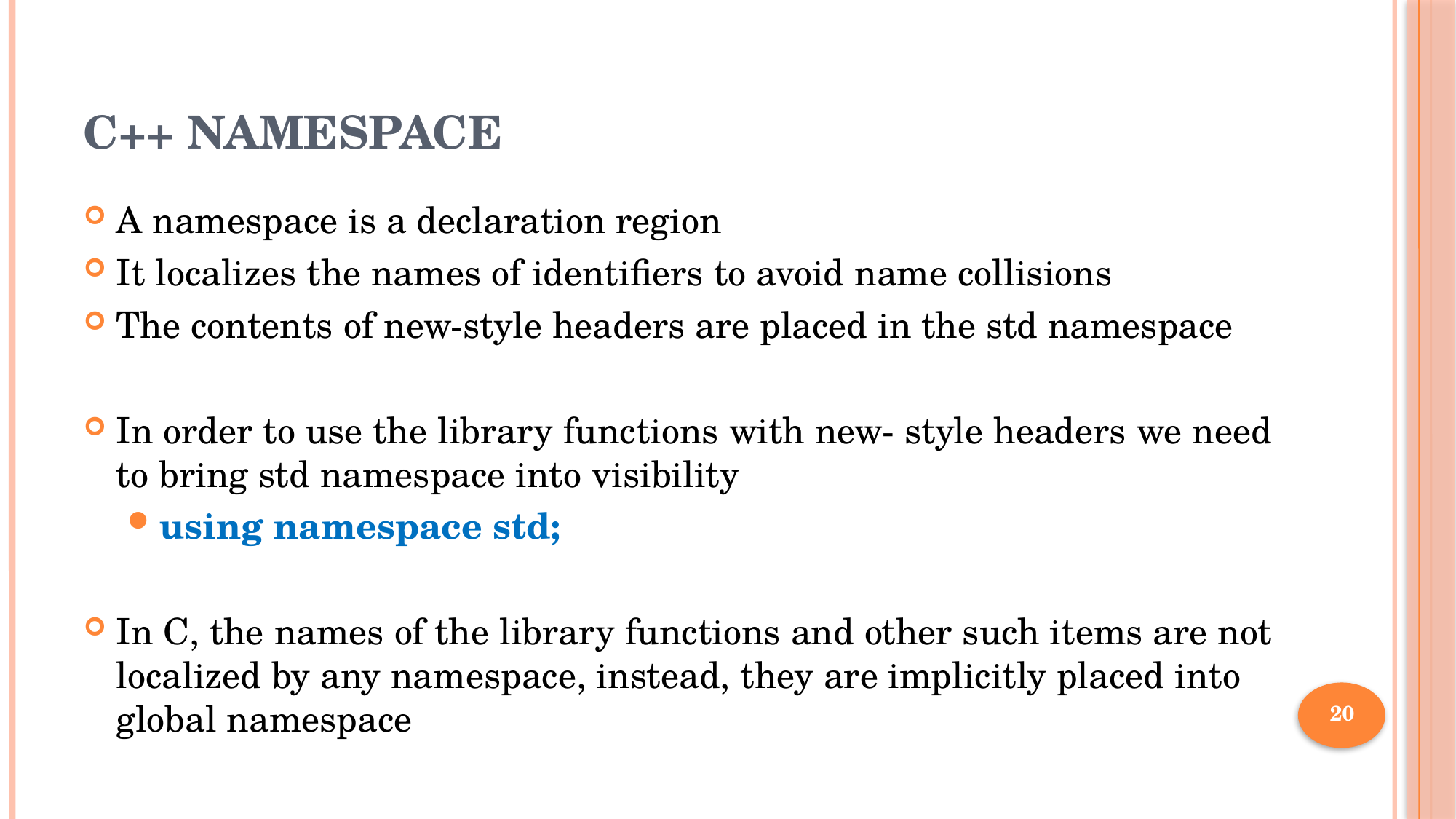

# C++ Namespace
A namespace is a declaration region
It localizes the names of identifiers to avoid name collisions
The contents of new-style headers are placed in the std namespace

In order to use the library functions with new- style headers we need to bring std namespace into visibility
using namespace std;

In C, the names of the library functions and other such items are not localized by any namespace, instead, they are implicitly placed into global namespace
20